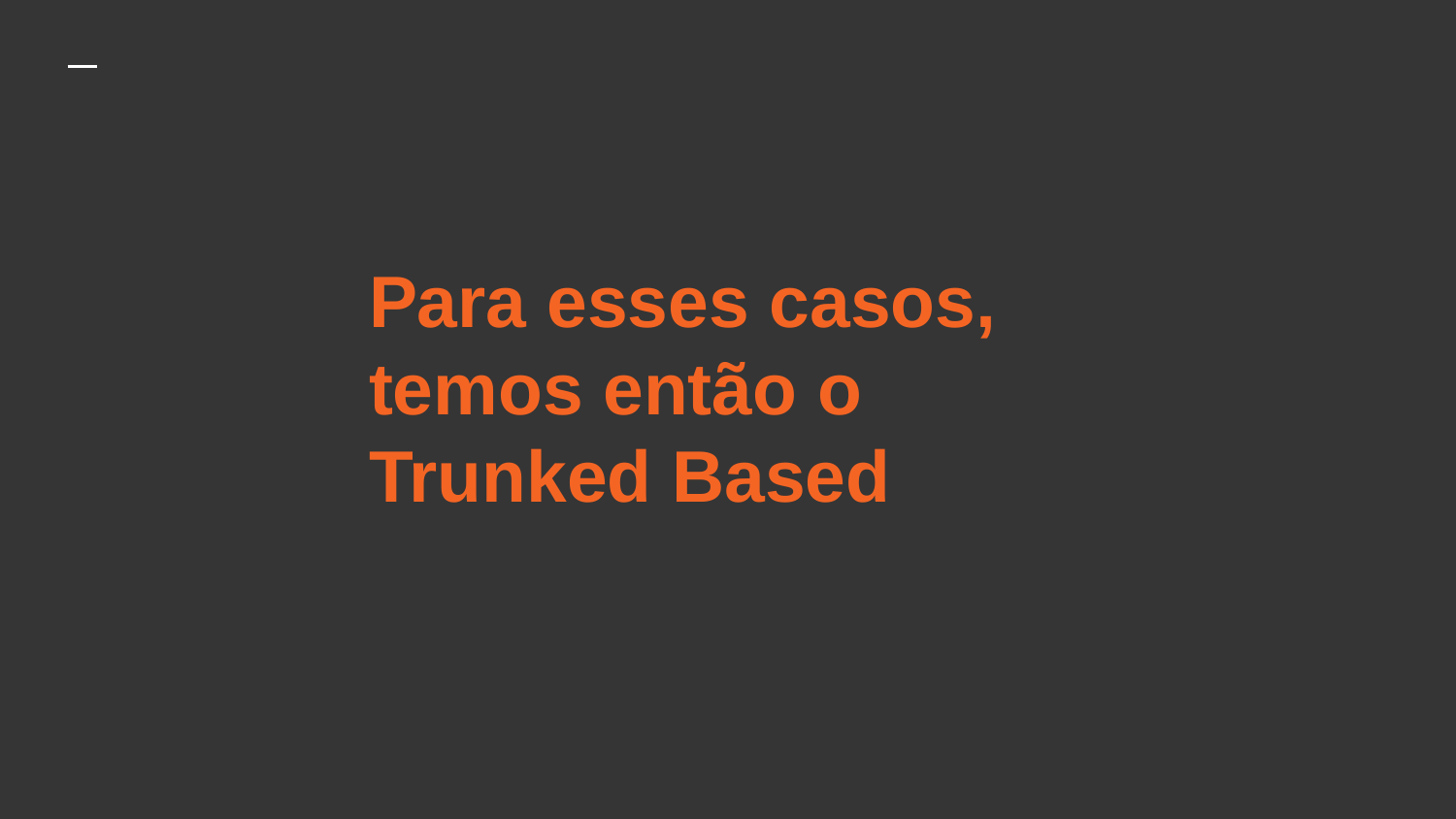

# Para esses casos, temos então o Trunked Based